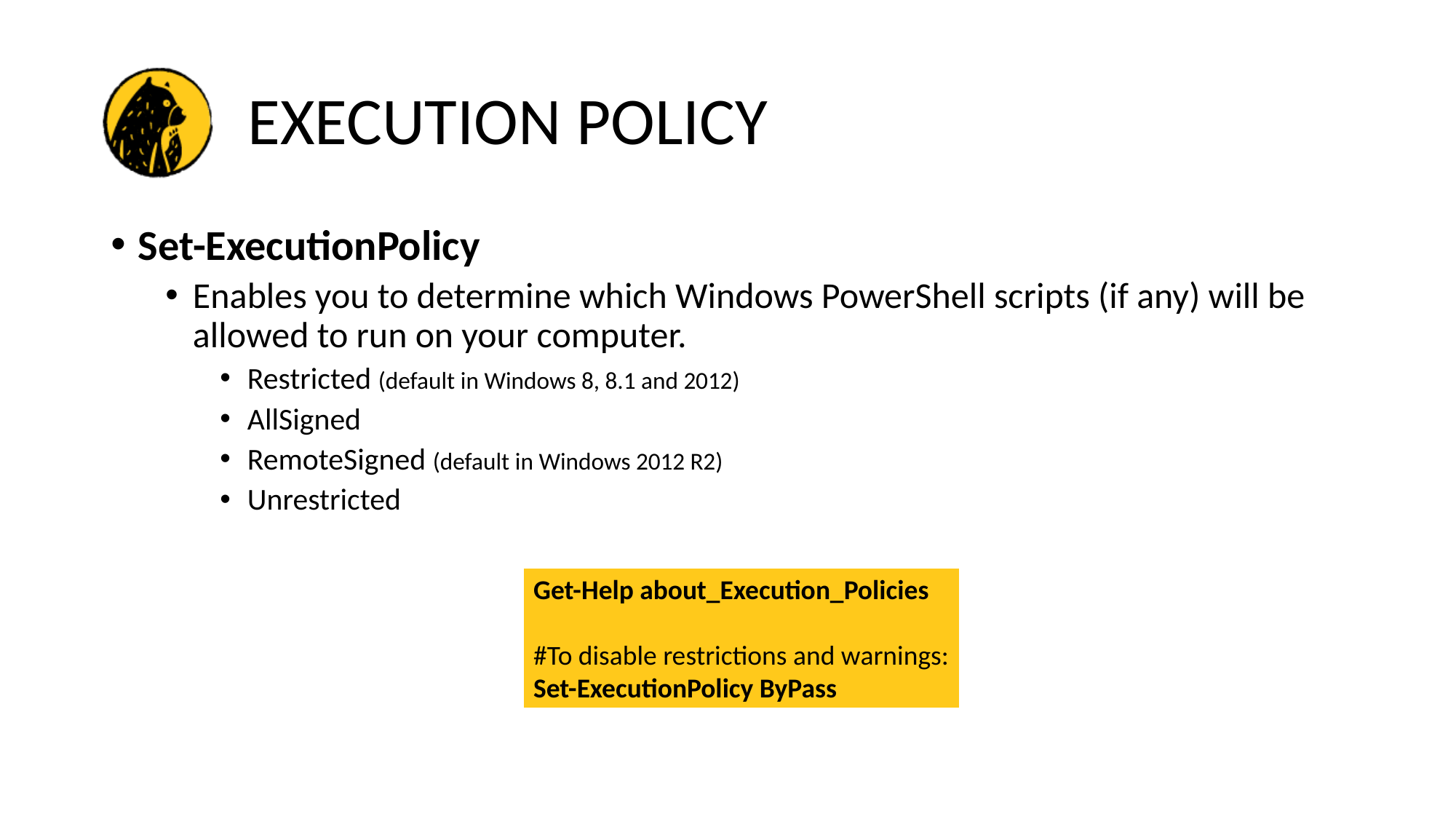

# Execution policy
Set-ExecutionPolicy
Enables you to determine which Windows PowerShell scripts (if any) will be allowed to run on your computer.
Restricted (default in Windows 8, 8.1 and 2012)
AllSigned
RemoteSigned (default in Windows 2012 R2)
Unrestricted
Get-Help about_Execution_Policies

#To disable restrictions and warnings:
Set-ExecutionPolicy ByPass